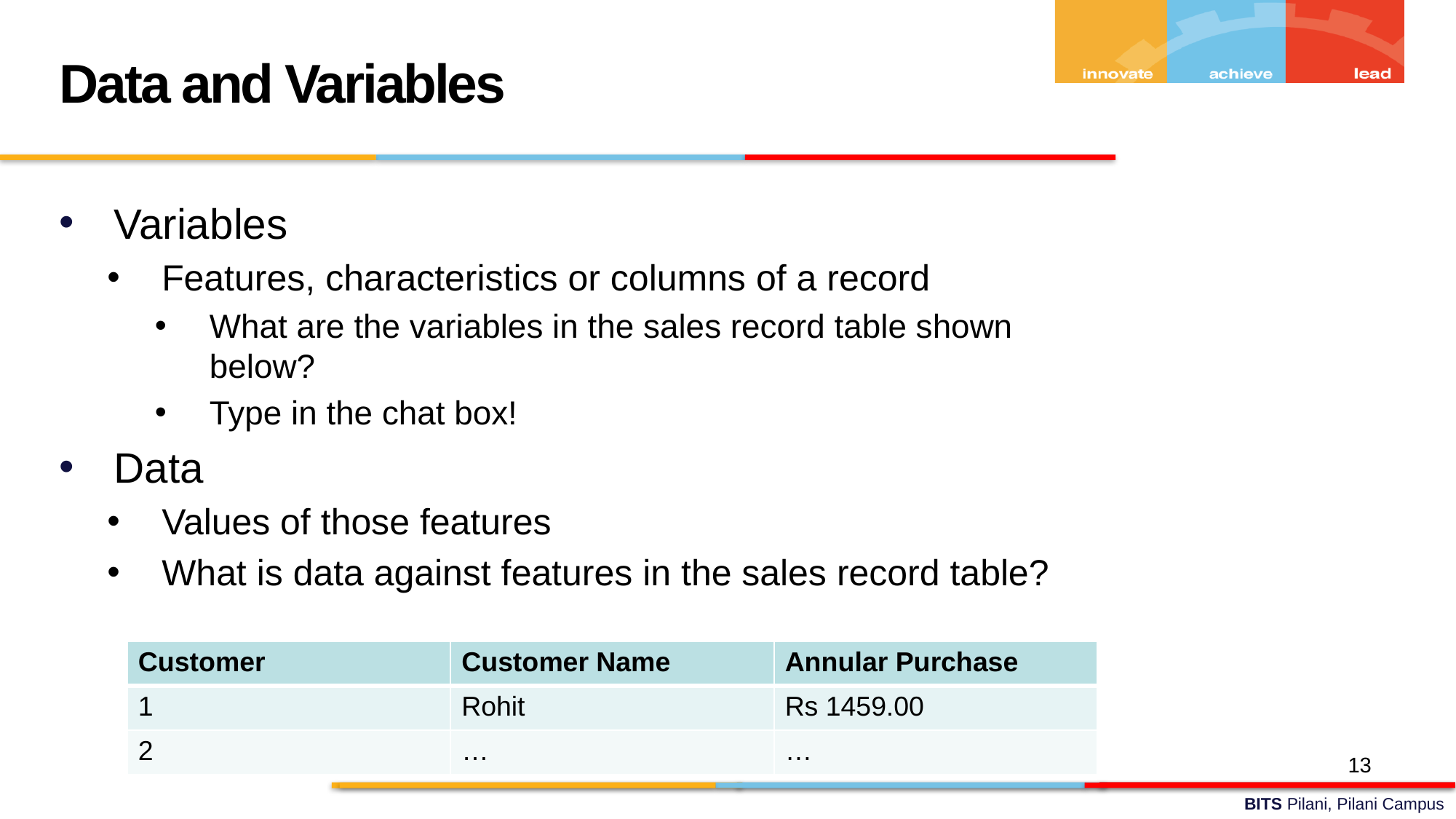

Data and Variables
Variables
Features, characteristics or columns of a record
What are the variables in the sales record table shown below?
Type in the chat box!
Data
Values of those features
What is data against features in the sales record table?

| Customer | Customer Name | Annular Purchase |
| --- | --- | --- |
| 1 | Rohit | Rs 1459.00 |
| 2 | … | … |
13